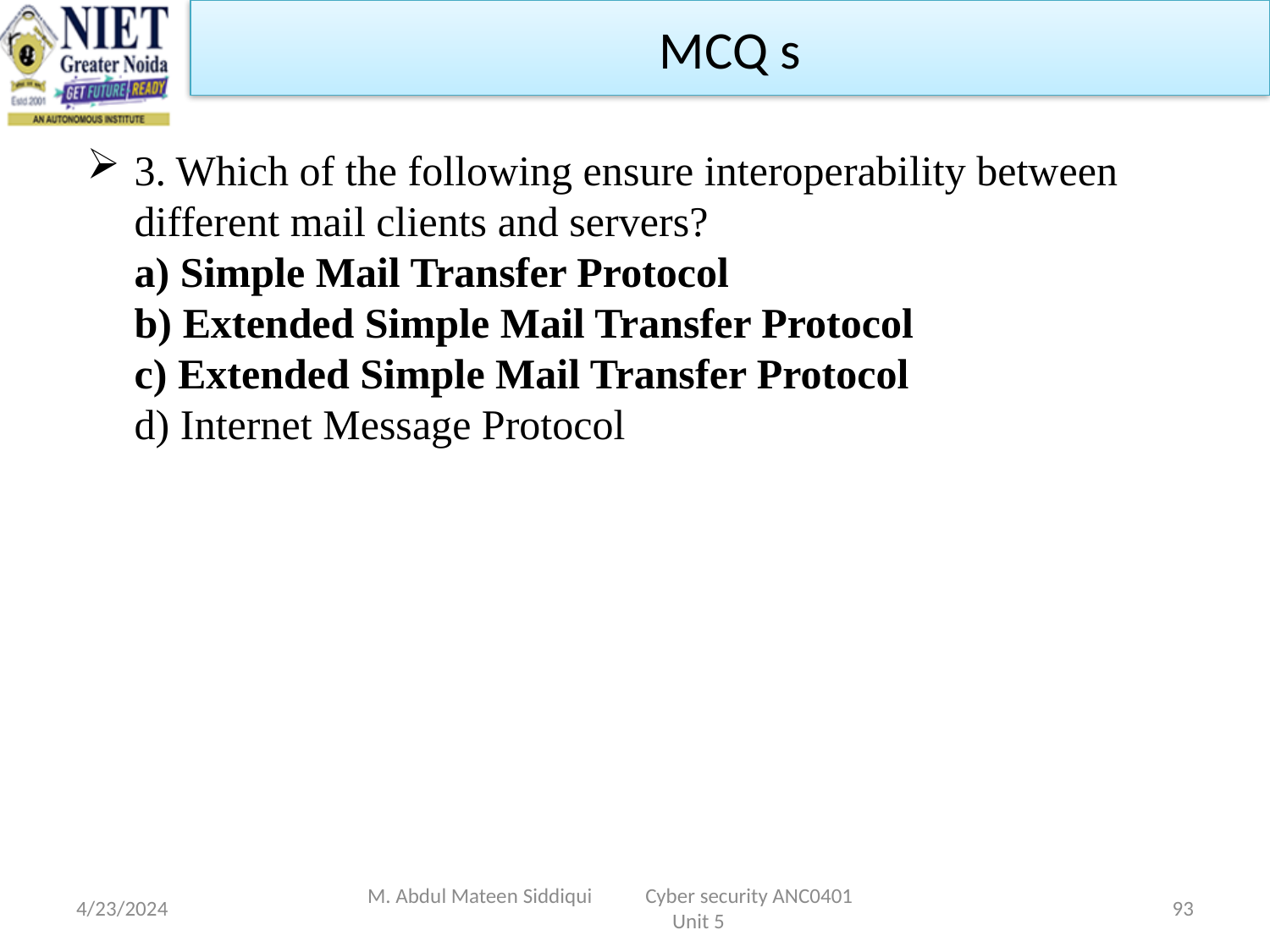

MCQ s
3. Which of the following ensure interoperability between different mail clients and servers?
a) Simple Mail Transfer Protocol
b) Extended Simple Mail Transfer Protocol
c) Extended Simple Mail Transfer Protocol
d) Internet Message Protocol

4/23/2024
M. Abdul Mateen Siddiqui           Cyber security ANC0401                                     Unit 5
93